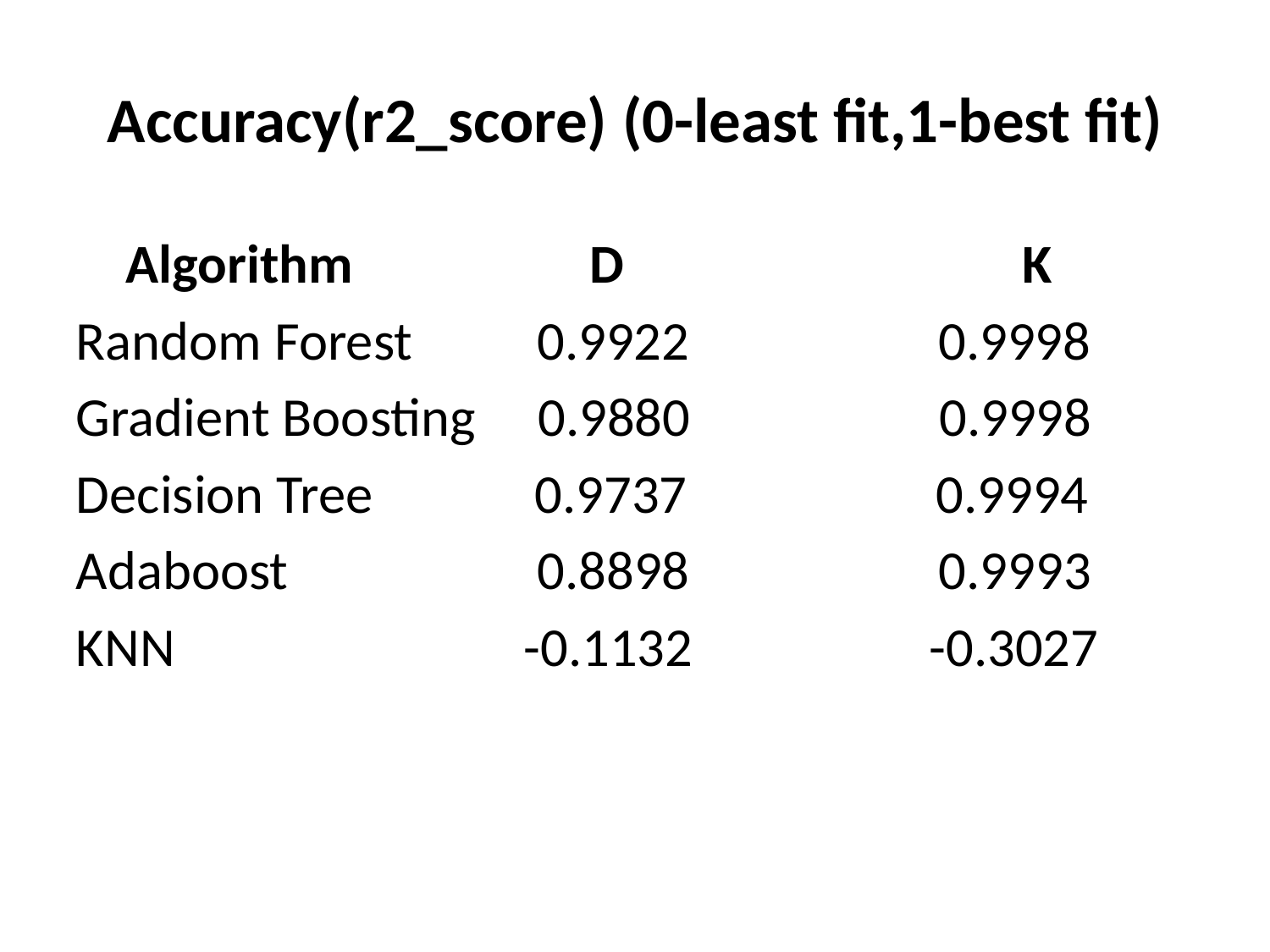

# Accuracy(r2_score) (0-least fit,1-best fit)
    Algorithm                   D                                K
Random Forest          0.9922                    0.9998
Gradient Boosting     0.9880                    0.9998
Decision Tree             0.9737                    0.9994
Adaboost                    0.8898                    0.9993
KNN                            -0.1132                   -0.3027